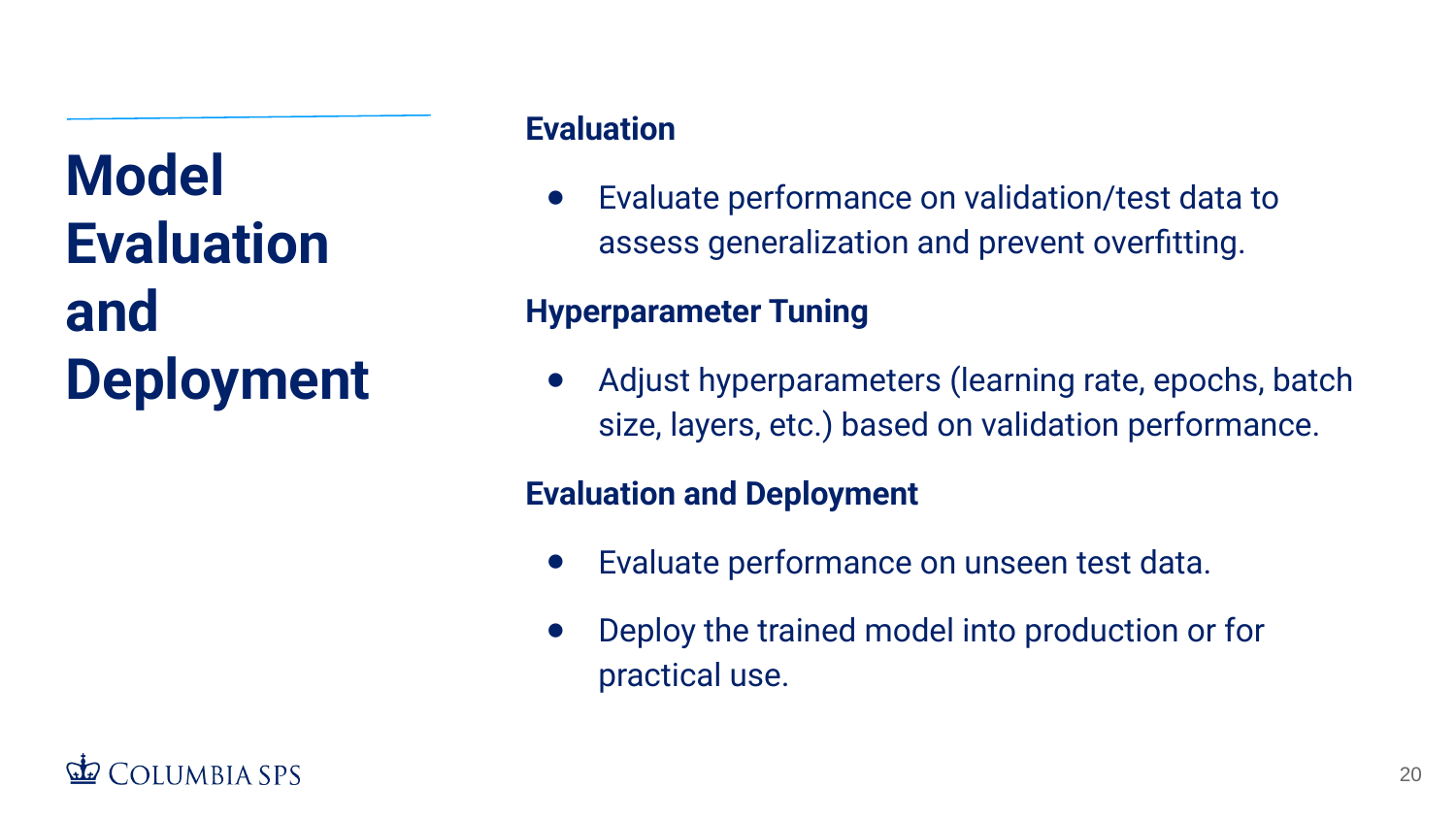

Evaluation
Evaluate performance on validation/test data to assess generalization and prevent overfitting.
Hyperparameter Tuning
Adjust hyperparameters (learning rate, epochs, batch size, layers, etc.) based on validation performance.
Evaluation and Deployment
Evaluate performance on unseen test data.
Deploy the trained model into production or for practical use.

# Model Evaluation and Deployment
20